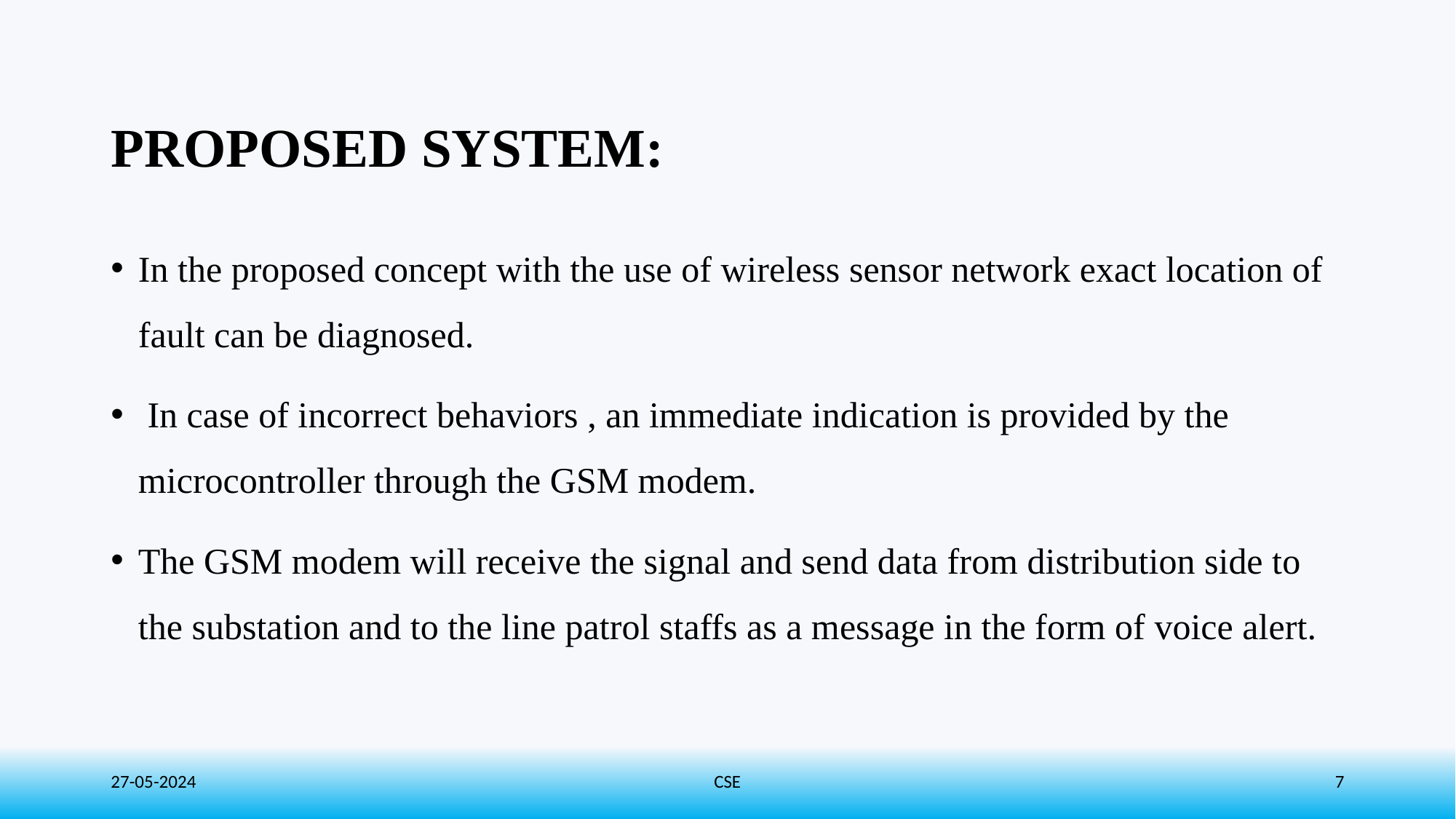

# PROPOSED SYSTEM:
In the proposed concept with the use of wireless sensor network exact location of fault can be diagnosed.
 In case of incorrect behaviors , an immediate indication is provided by the microcontroller through the GSM modem.
The GSM modem will receive the signal and send data from distribution side to the substation and to the line patrol staffs as a message in the form of voice alert.

27-05-2024
CSE
7